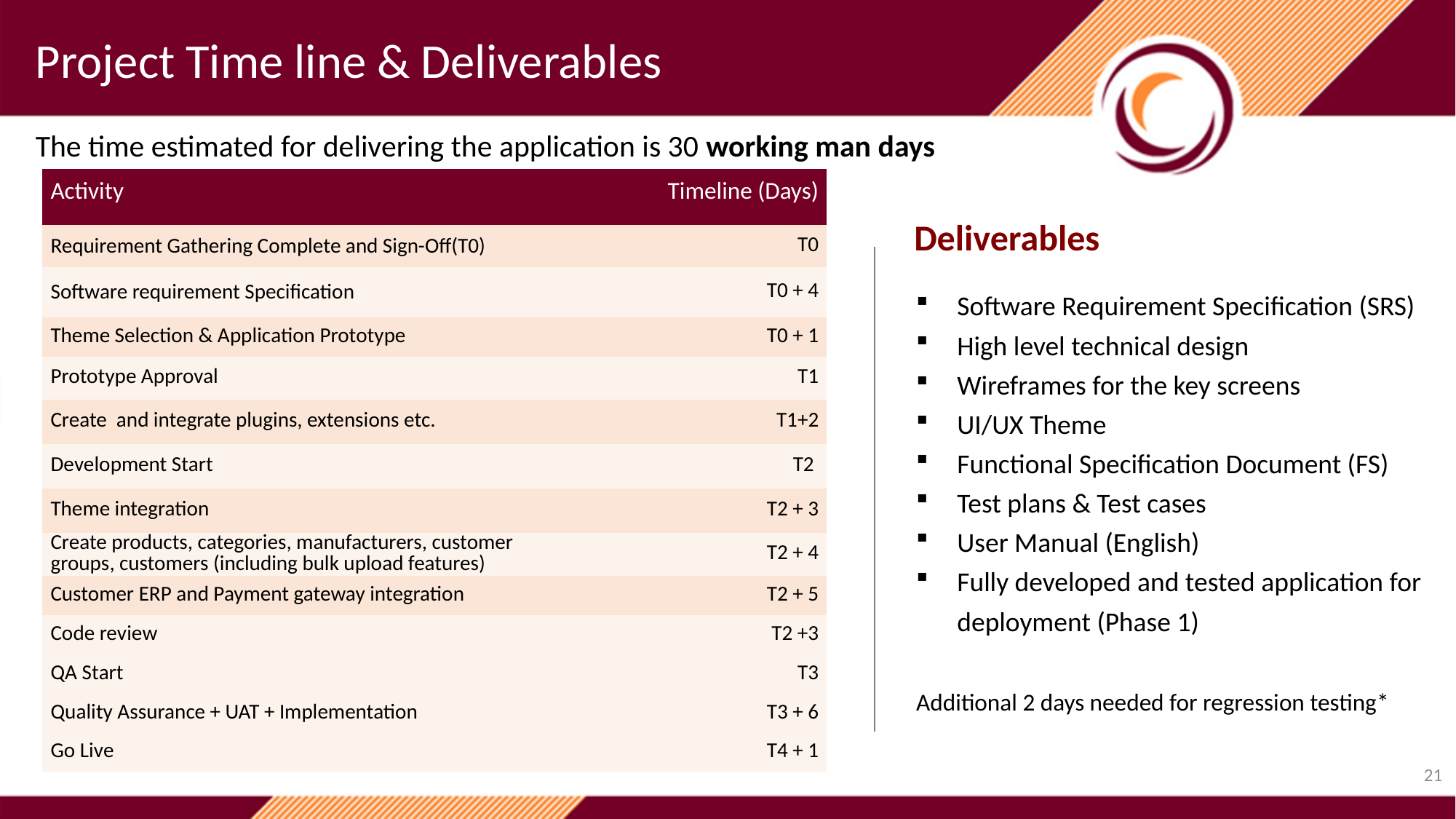

Project Time line & Deliverables
The time estimated for delivering the application is 30 working man days
| Activity | Timeline (Days) |
| --- | --- |
| Requirement Gathering Complete and Sign-Off(T0) | T0 |
| Software requirement Specification | T0 + 4 |
| Theme Selection & Application Prototype | T0 + 1 |
| Prototype Approval | T1 |
| Create and integrate plugins, extensions etc. | T1+2 |
| Development Start | T2 |
| Theme integration | T2 + 3 |
| Create products, categories, manufacturers, customer groups, customers (including bulk upload features) | T2 + 4 |
| Customer ERP and Payment gateway integration | T2 + 5 |
| Code review | T2 +3 |
| QA Start | T3 |
| Quality Assurance + UAT + Implementation | T3 + 6 |
| Go Live | T4 + 1 |
Deliverables
Software Requirement Specification (SRS)
High level technical design
Wireframes for the key screens
UI/UX Theme
Functional Specification Document (FS)
Test plans & Test cases
User Manual (English)
Fully developed and tested application for deployment (Phase 1)

Additional 2 days needed for regression testing*
21